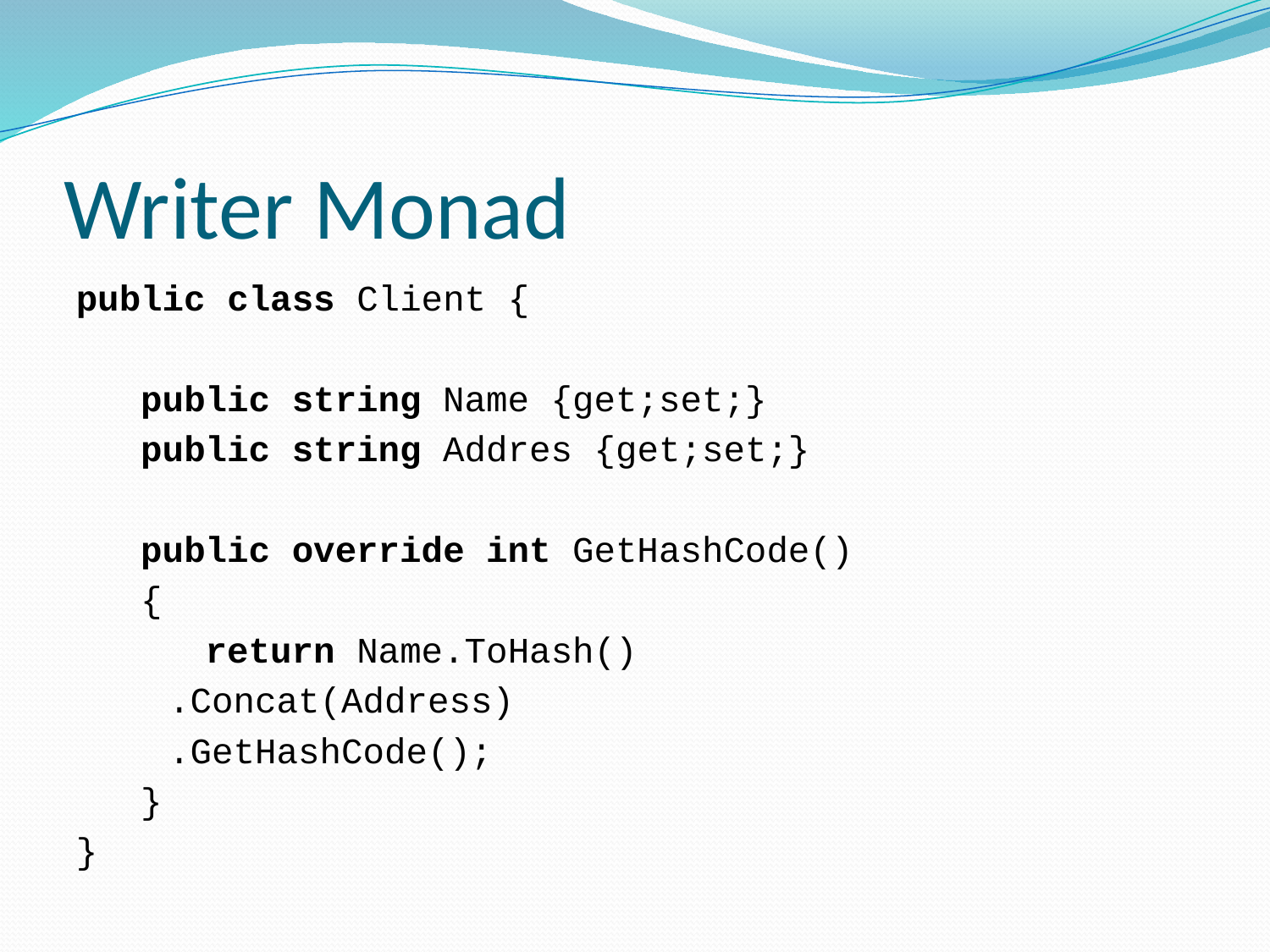

# Writer Monad
public class Client {

   public string Name {get;set;}
   public string Addres {get;set;}

   public override int GetHashCode()
   {
      return Name.ToHash()
			.Concat(Address)
			.GetHashCode();
   }
}